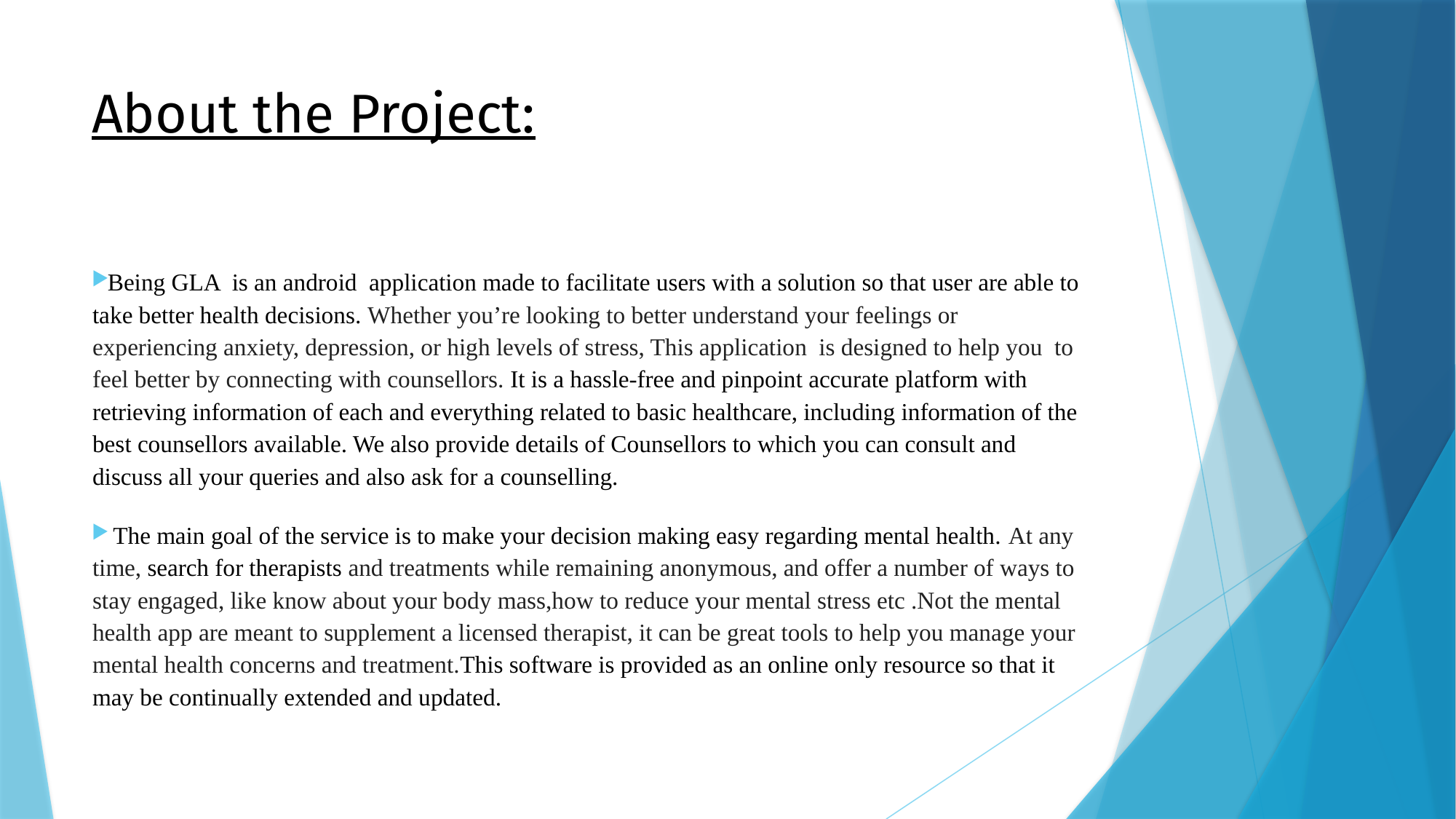

# About the Project:
Being GLA  is an android  application made to facilitate users with a solution so that user are able to take better health decisions. Whether you’re looking to better understand your feelings or experiencing anxiety, depression, or high levels of stress, This application  is designed to help you  to feel better by connecting with counsellors. It is a hassle-free and pinpoint accurate platform with retrieving information of each and everything related to basic healthcare, including information of the best counsellors available. We also provide details of Counsellors to which you can consult and discuss all your queries and also ask for a counselling.
 The main goal of the service is to make your decision making easy regarding mental health. At any time, search for therapists and treatments while remaining anonymous, and offer a number of ways to stay engaged, like know about your body mass,how to reduce your mental stress etc .Not the mental health app are meant to supplement a licensed therapist, it can be great tools to help you manage your mental health concerns and treatment.This software is provided as an online only resource so that it may be continually extended and updated.